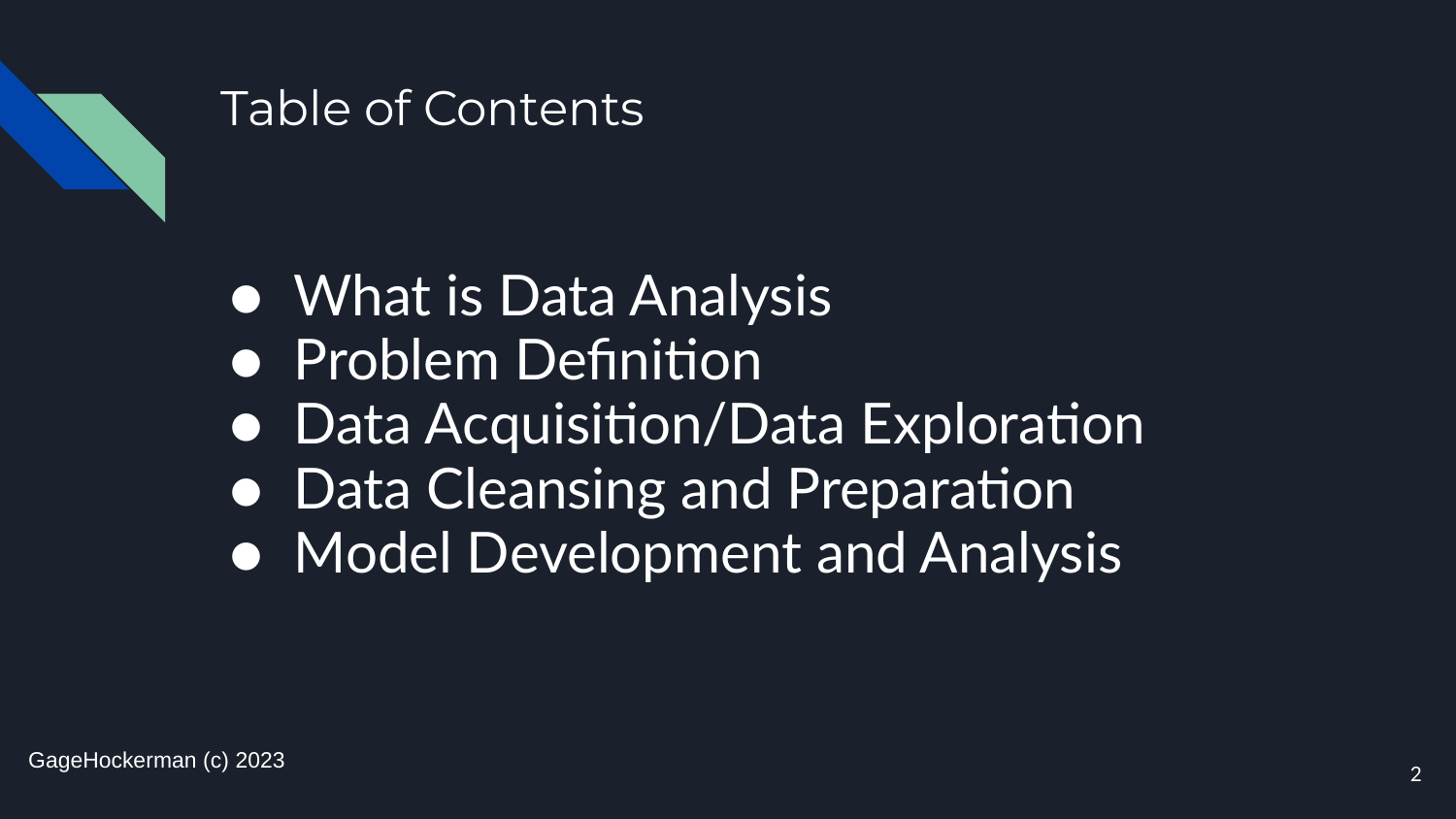

# Table of Contents

What is Data Analysis
Problem Definition
Data Acquisition/Data Exploration
Data Cleansing and Preparation
Model Development and Analysis
GageHockerman (c) 2023
2